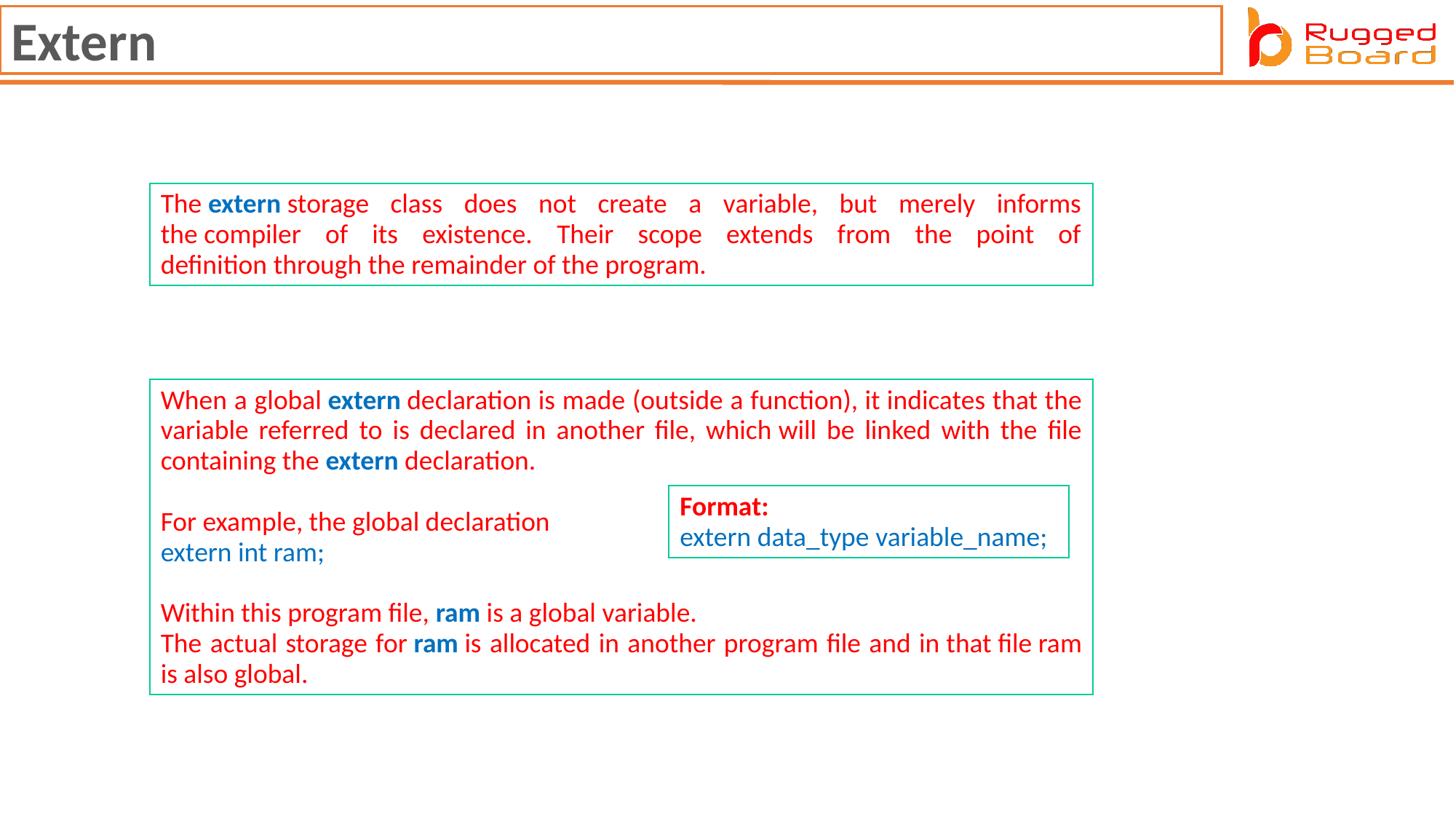

Extern
The extern storage class does not create a variable, but merely informs the compiler of its existence. Their scope extends from the point of definition through the remainder of the program.
When a global extern declaration is made (outside a function), it indicates that the variable referred to is declared in another file, which will be linked with the file containing the extern declaration. ​
​
For example, the global declaration ​
extern int ram;​
​
Within this program file, ram is a global variable.​
The actual storage for ram is allocated in another program file and in that file ram is also global.
Format: ​
extern data_type variable_name;